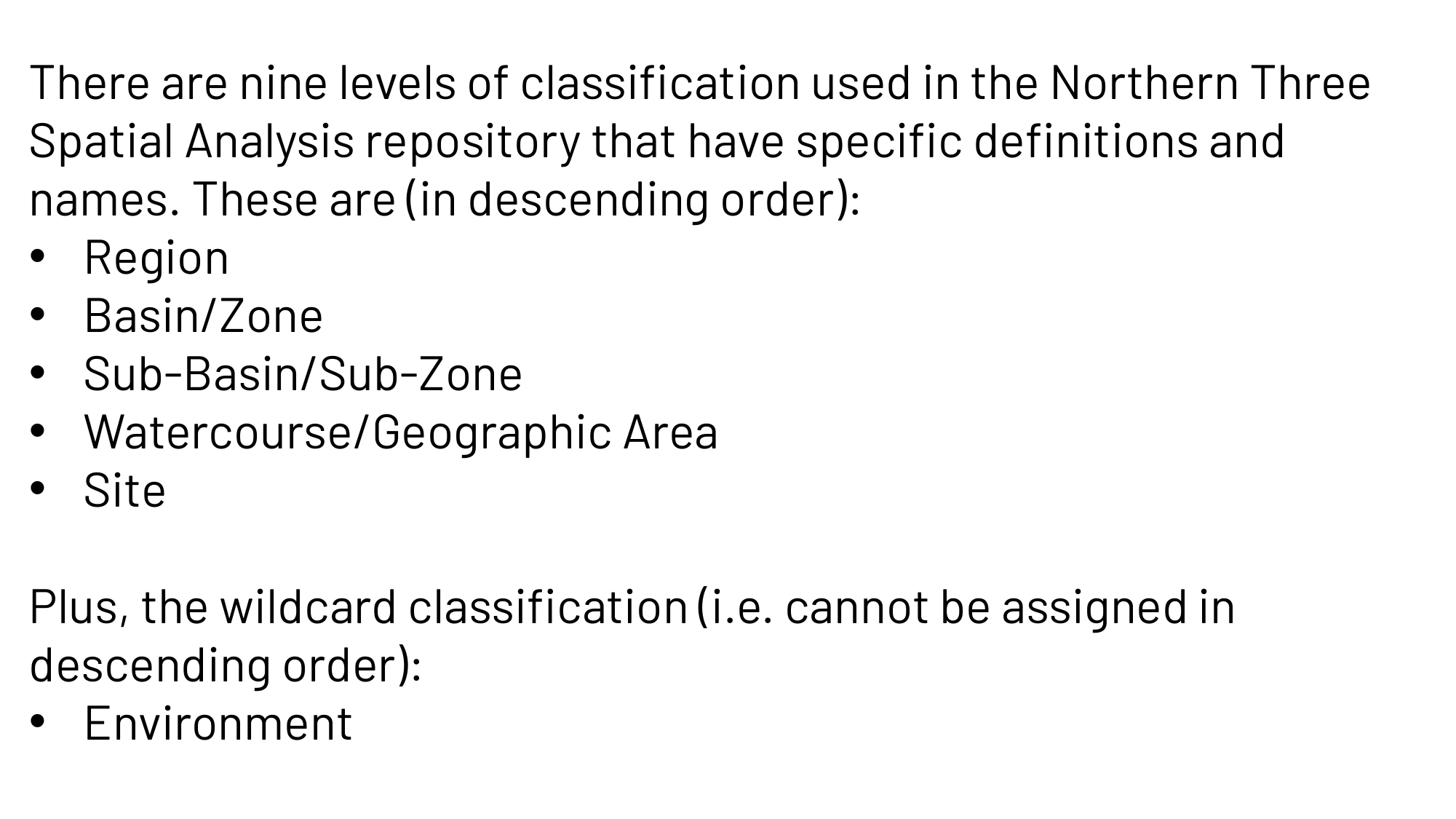

There are nine levels of classification used in the Northern Three Spatial Analysis repository that have specific definitions and names. These are (in descending order):
Region
Basin/Zone
Sub-Basin/Sub-Zone
Watercourse/Geographic Area
Site

Plus, the wildcard classification (i.e. cannot be assigned in descending order):
Environment